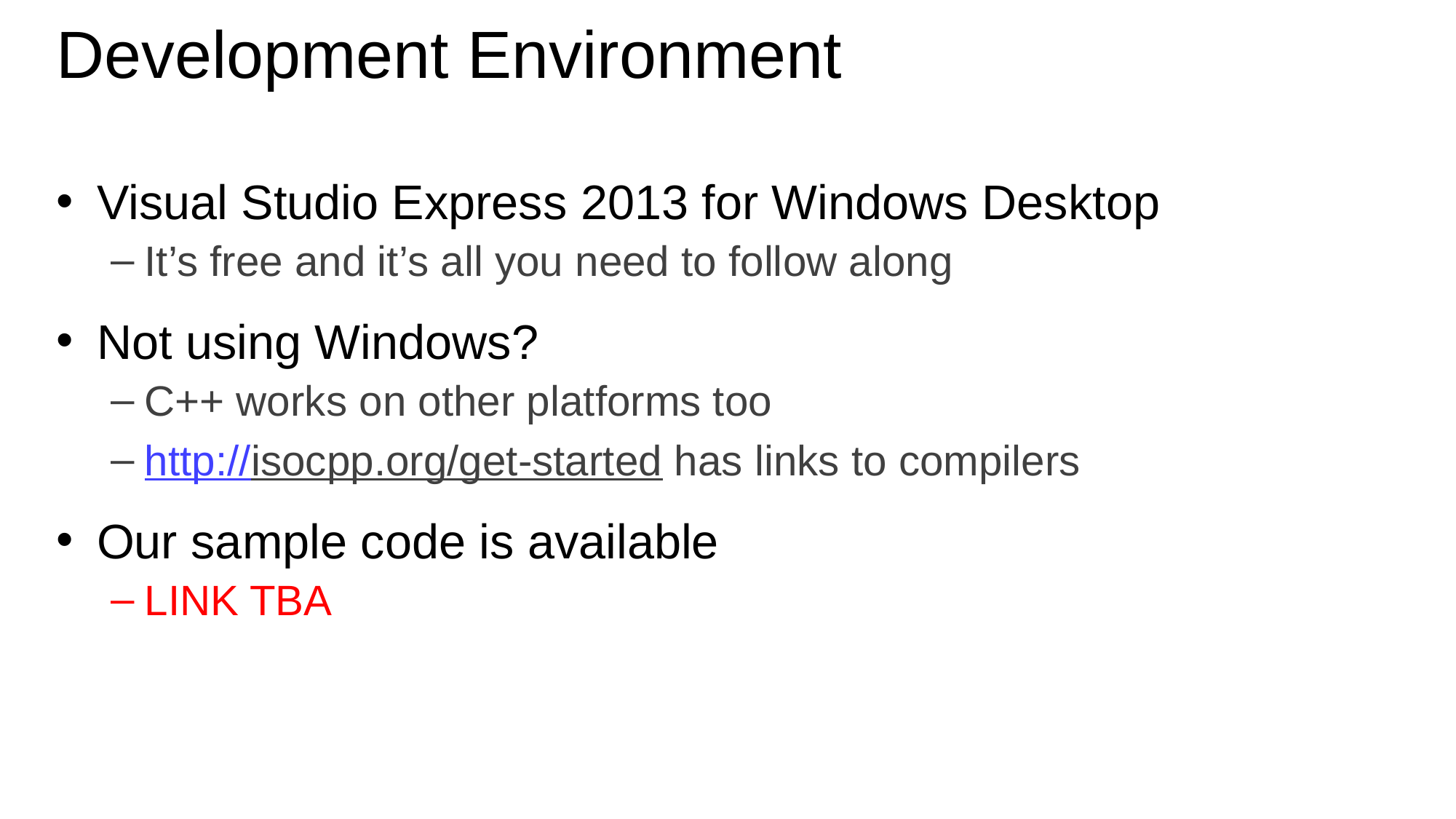

# Development Environment
Visual Studio Express 2013 for Windows Desktop
It’s free and it’s all you need to follow along
Not using Windows?
C++ works on other platforms too
http://isocpp.org/get-started has links to compilers
Our sample code is available
LINK TBA